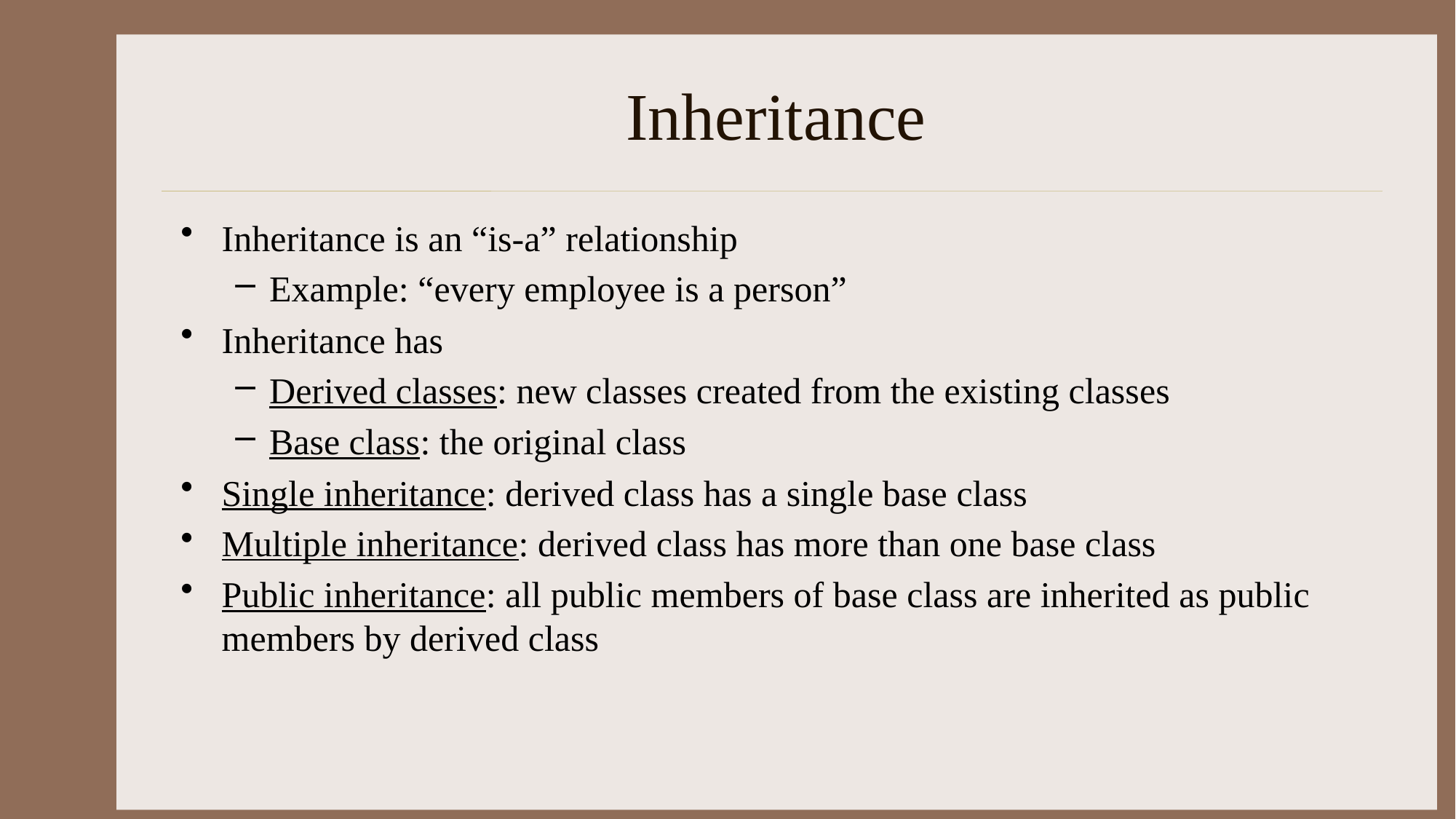

# Inheritance
Inheritance is an “is-a” relationship
Example: “every employee is a person”
Inheritance has
Derived classes: new classes created from the existing classes
Base class: the original class
Single inheritance: derived class has a single base class
Multiple inheritance: derived class has more than one base class
Public inheritance: all public members of base class are inherited as public members by derived class